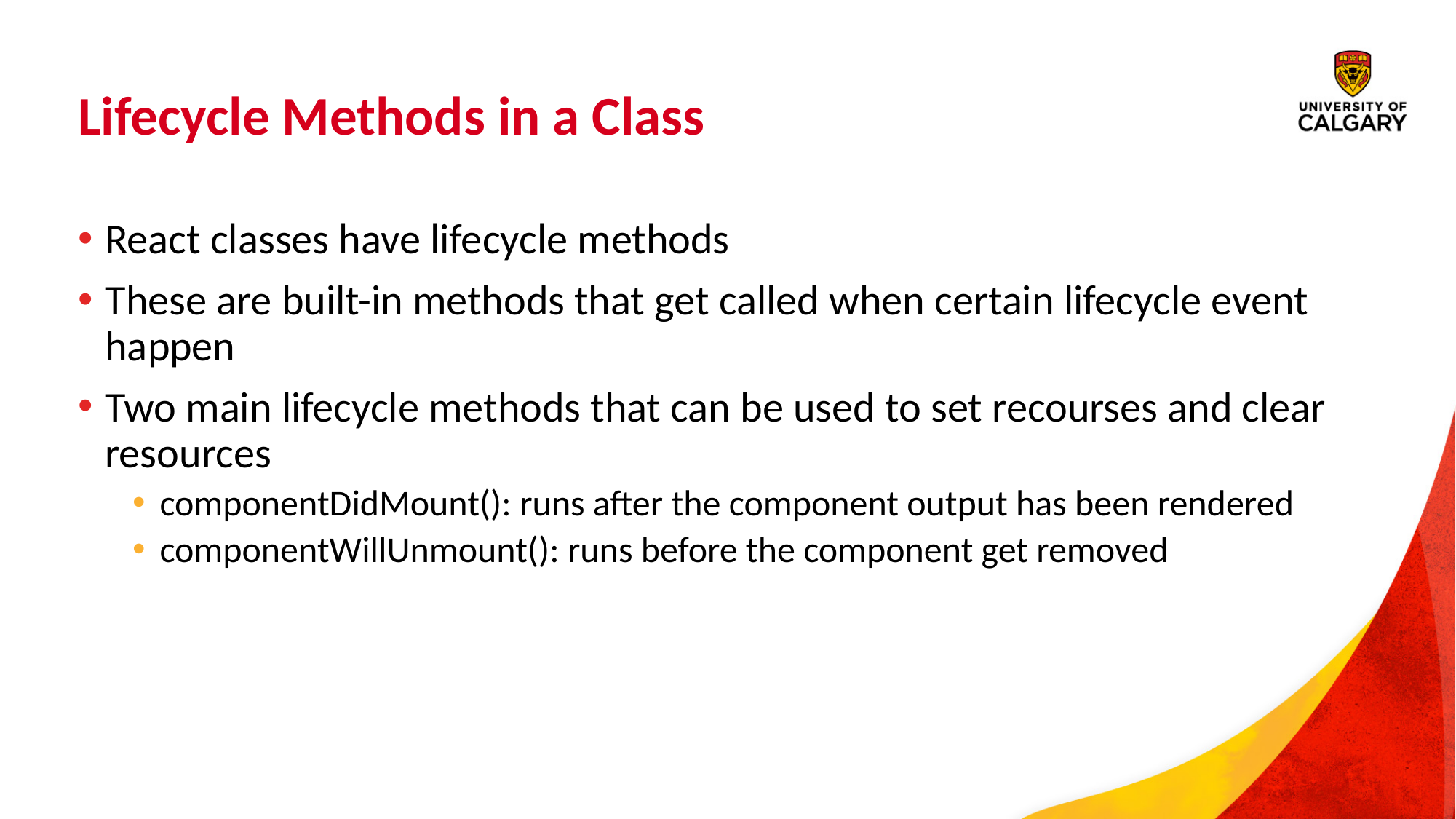

# Lifecycle Methods in a Class
React classes have lifecycle methods
These are built-in methods that get called when certain lifecycle event happen
Two main lifecycle methods that can be used to set recourses and clear resources
componentDidMount(): runs after the component output has been rendered
componentWillUnmount(): runs before the component get removed